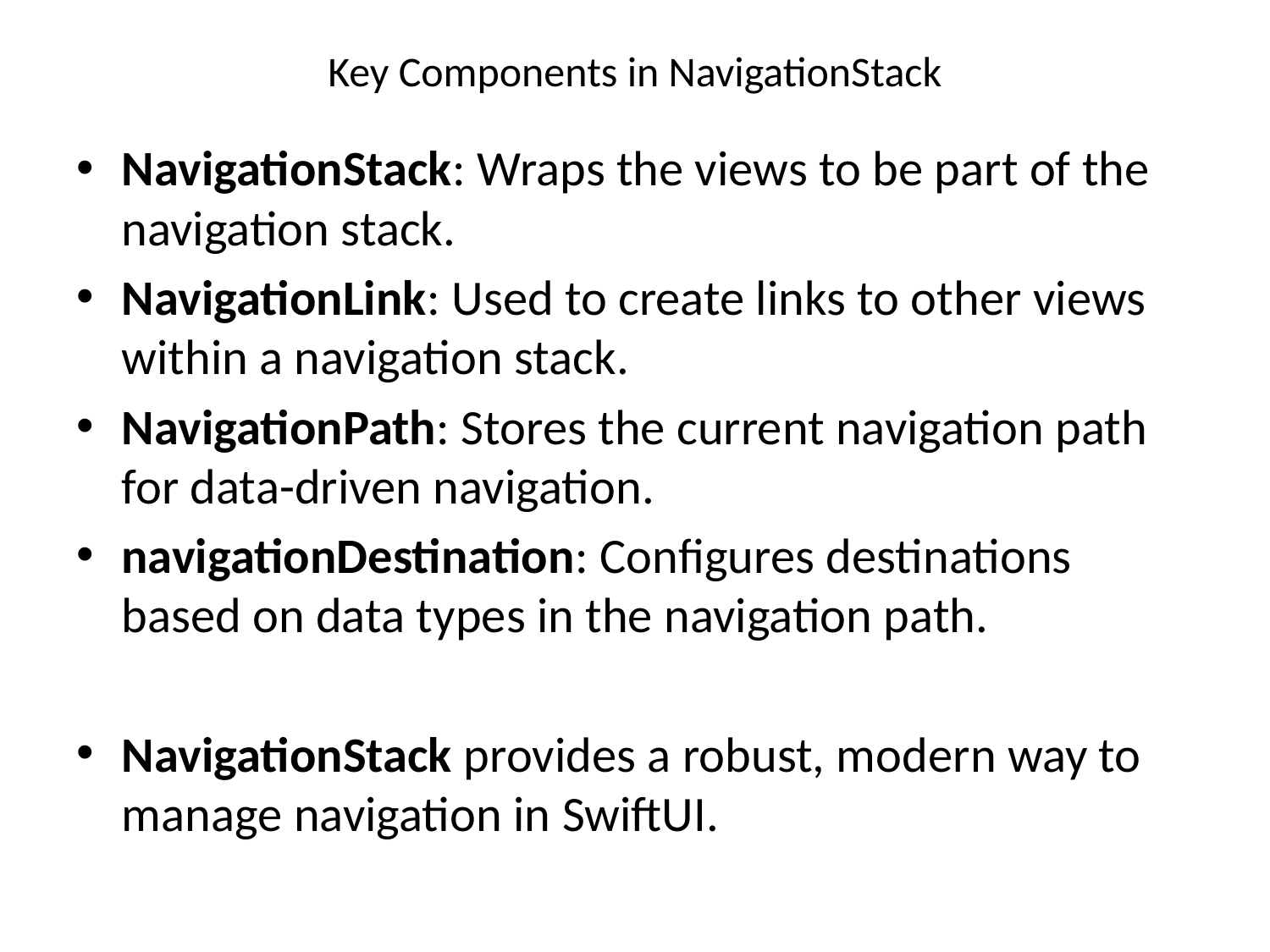

# Key Components in NavigationStack
NavigationStack: Wraps the views to be part of the navigation stack.
NavigationLink: Used to create links to other views within a navigation stack.
NavigationPath: Stores the current navigation path for data-driven navigation.
navigationDestination: Configures destinations based on data types in the navigation path.

NavigationStack provides a robust, modern way to manage navigation in SwiftUI.